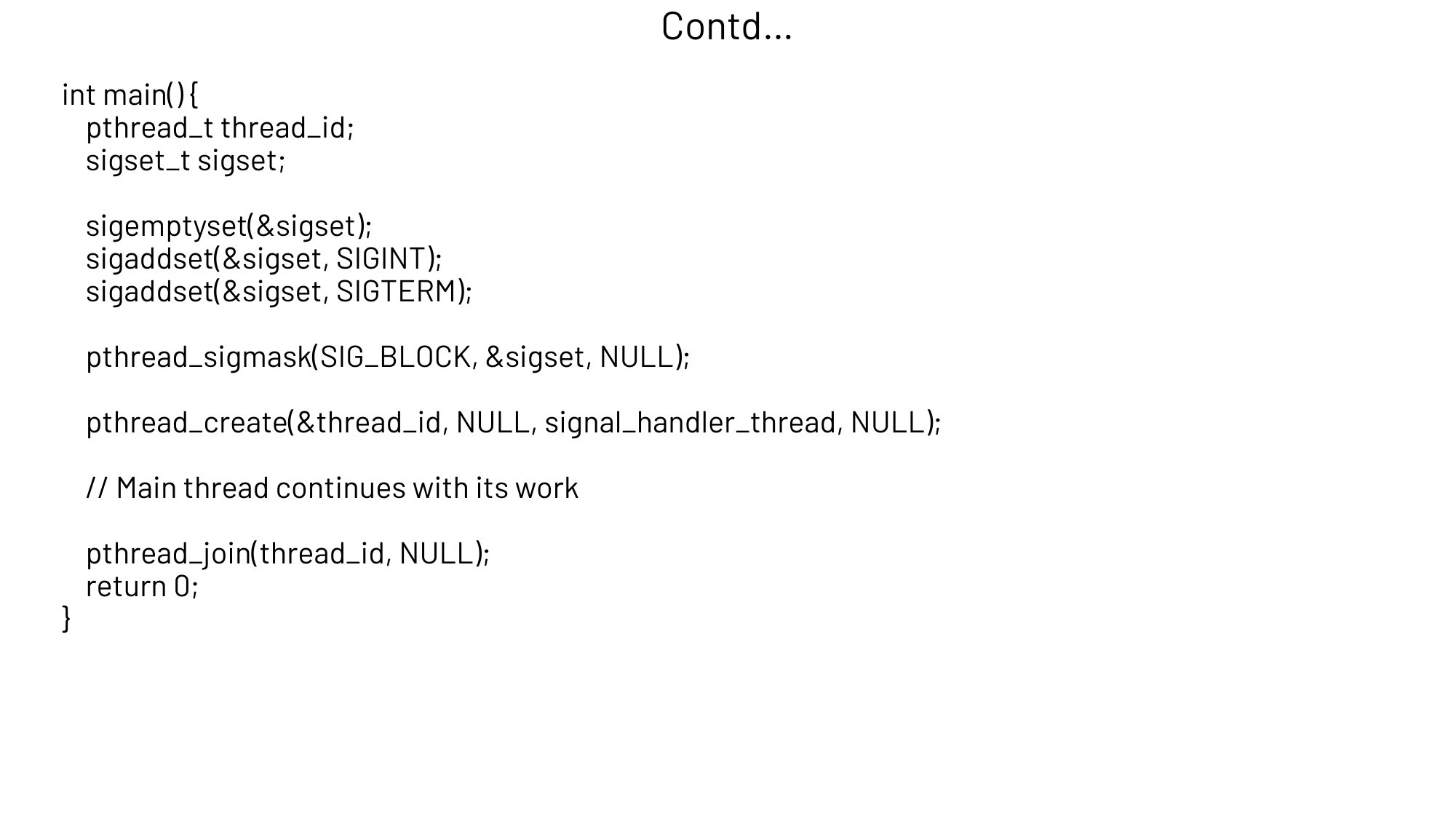

# Contd…
int main() {
    pthread_t thread_id;
    sigset_t sigset;

    sigemptyset(&sigset);
    sigaddset(&sigset, SIGINT);
    sigaddset(&sigset, SIGTERM);

    pthread_sigmask(SIG_BLOCK, &sigset, NULL);

    pthread_create(&thread_id, NULL, signal_handler_thread, NULL);

    // Main thread continues with its work

    pthread_join(thread_id, NULL);
    return 0;
}